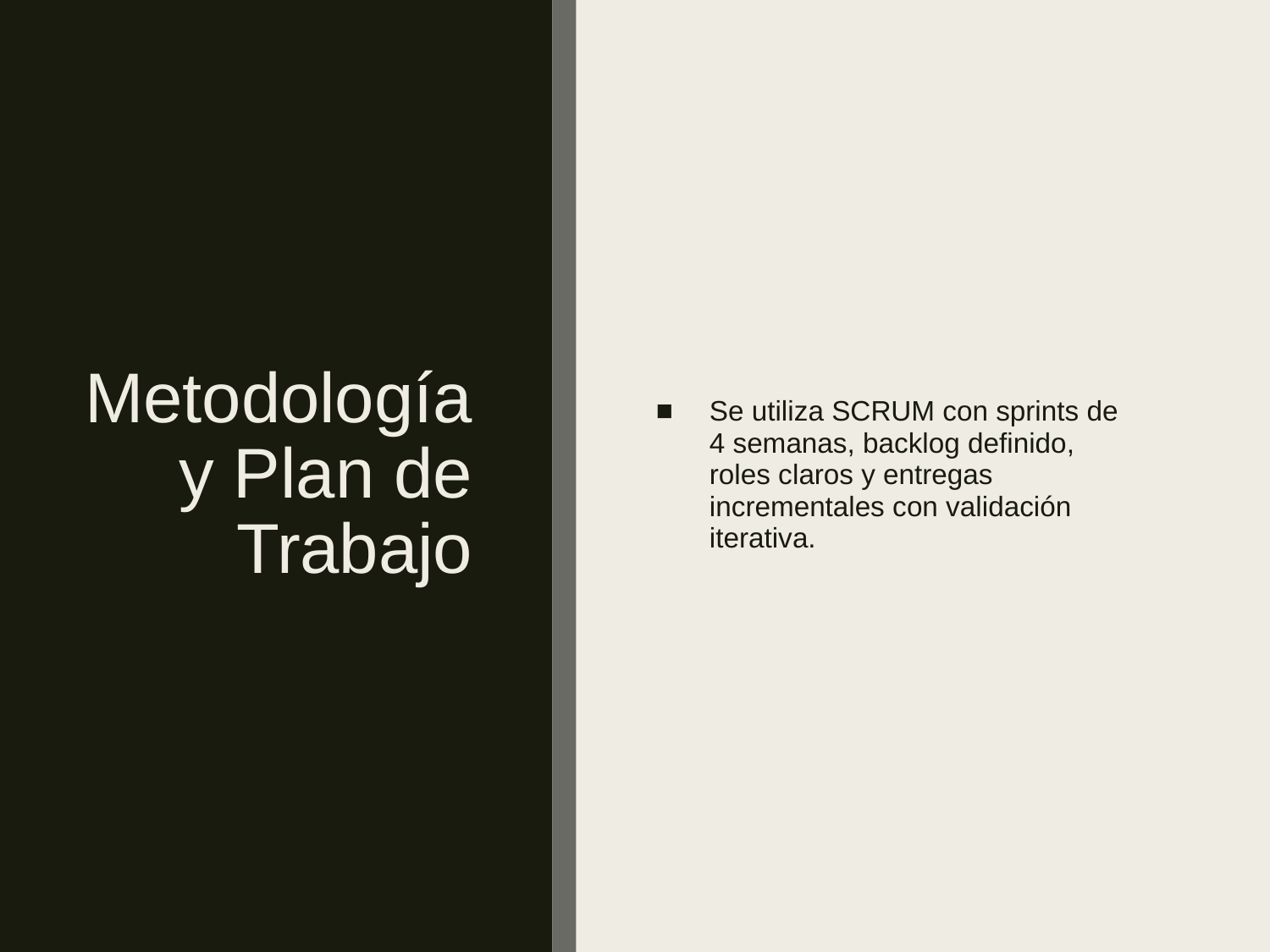

# Metodología y Plan de Trabajo
Se utiliza SCRUM con sprints de 4 semanas, backlog definido, roles claros y entregas incrementales con validación iterativa.